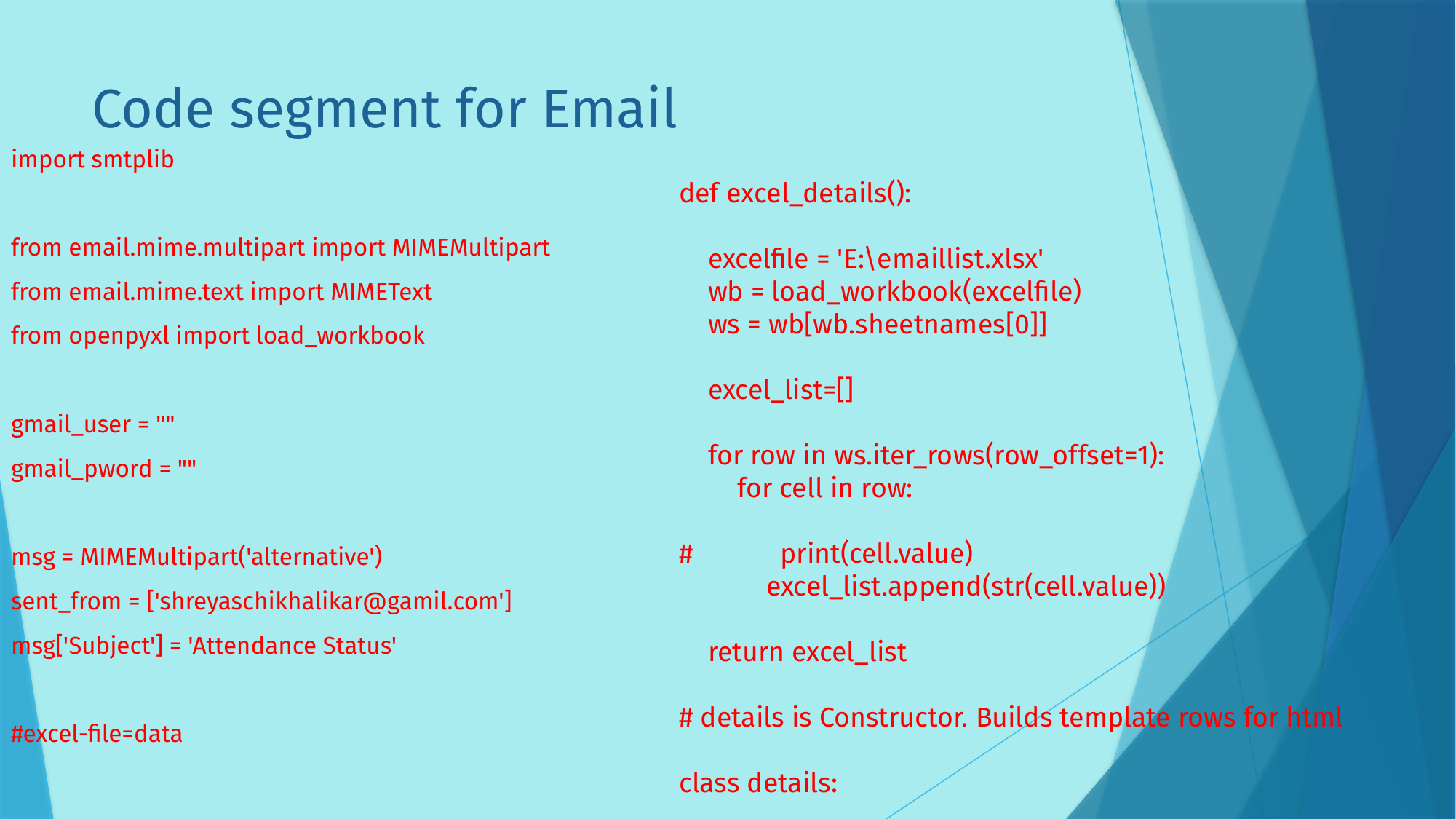

# Code segment for Email
import smtplib

from email.mime.multipart import MIMEMultipart
from email.mime.text import MIMEText
from openpyxl import load_workbook

gmail_user = ""
gmail_pword = ""

msg = MIMEMultipart('alternative')
sent_from = ['shreyaschikhalikar@gamil.com']
msg['Subject'] = 'Attendance Status'

#excel-file=data

def excel_details():

    excelfile = 'E:\emaillist.xlsx'
    wb = load_workbook(excelfile)
    ws = wb[wb.sheetnames[0]]

    excel_list=[]

    for row in ws.iter_rows(row_offset=1):
        for cell in row:

#            print(cell.value)
            excel_list.append(str(cell.value))

    return excel_list

# details is Constructor. Builds template rows for html

class details: